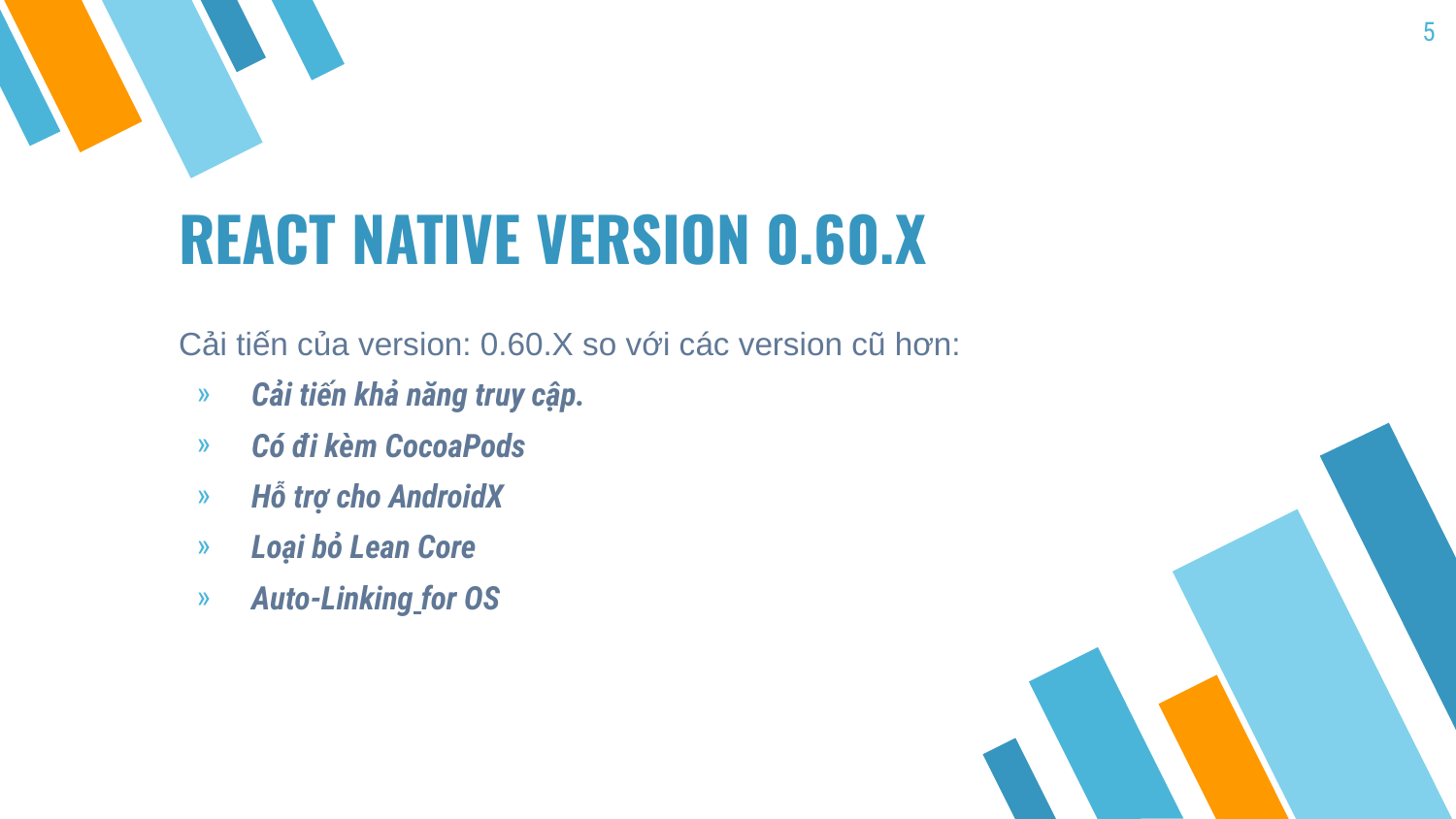

5
# REACT NATIVE VERSION 0.60.X
Cải tiến của version: 0.60.X so với các version cũ hơn:
Cải tiến khả năng truy cập.
Có đi kèm CocoaPods
Hỗ trợ cho AndroidX
Loại bỏ Lean Core
Auto-Linking for OS